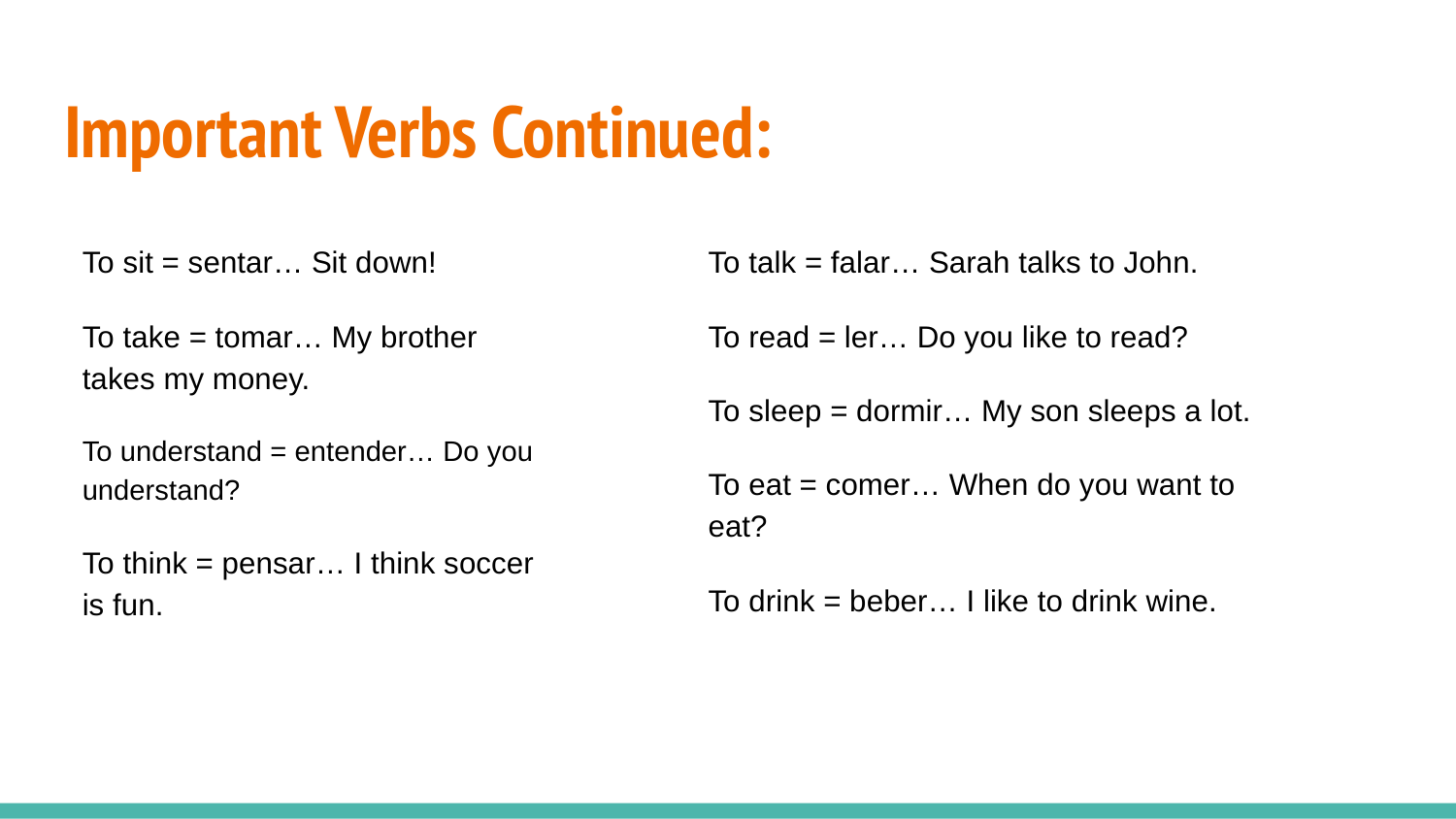

# Important Verbs Continued:
To sit = sentar… Sit down!
To take = tomar… My brother takes my money.
To understand = entender… Do you understand?
To think = pensar… I think soccer is fun.

To talk = falar… Sarah talks to John.
To read = ler… Do you like to read?
To sleep = dormir… My son sleeps a lot.
To eat = comer… When do you want to eat?
To drink = beber… I like to drink wine.